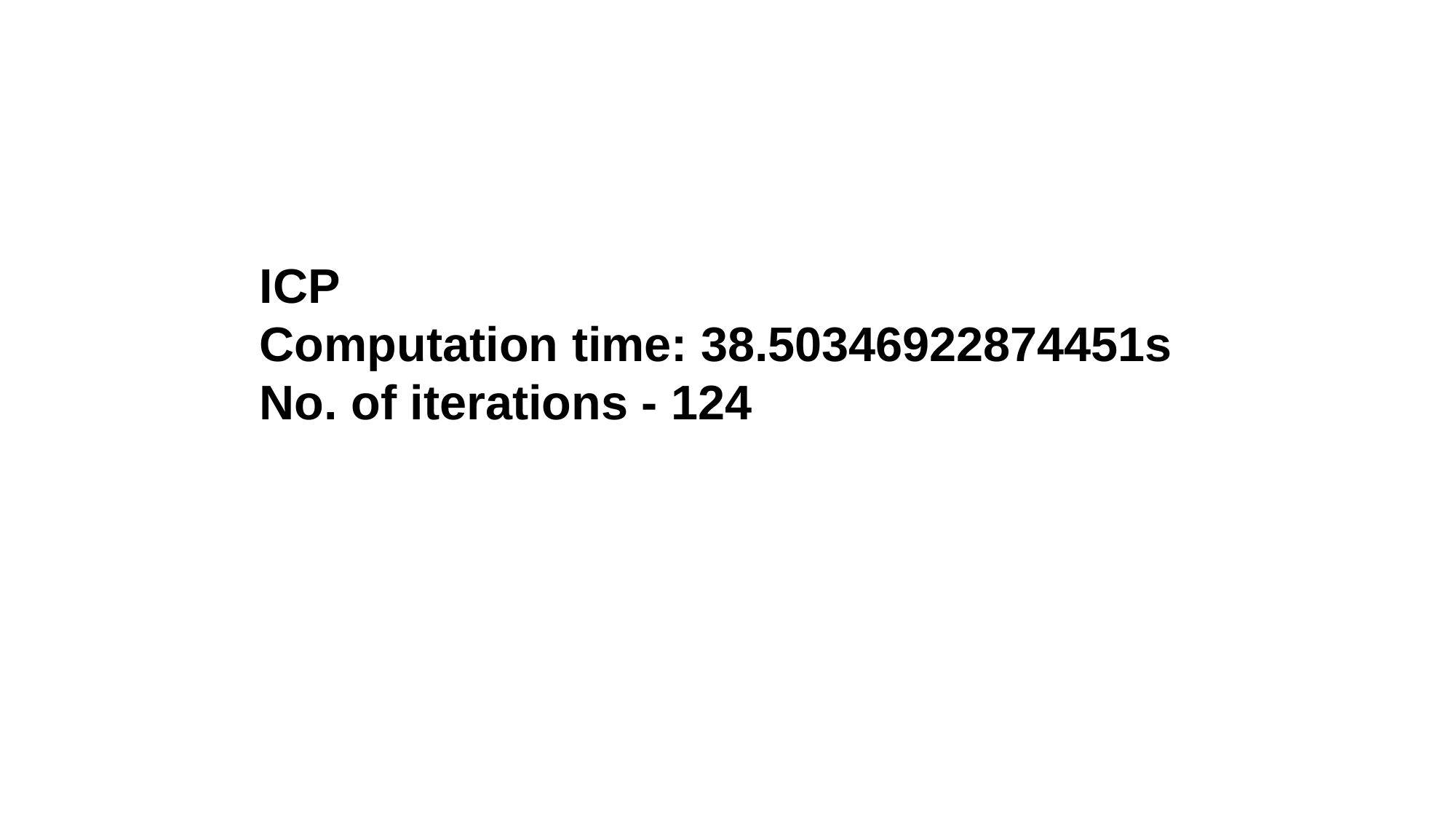

ICP
Computation time: 38.50346922874451s
No. of iterations - 124